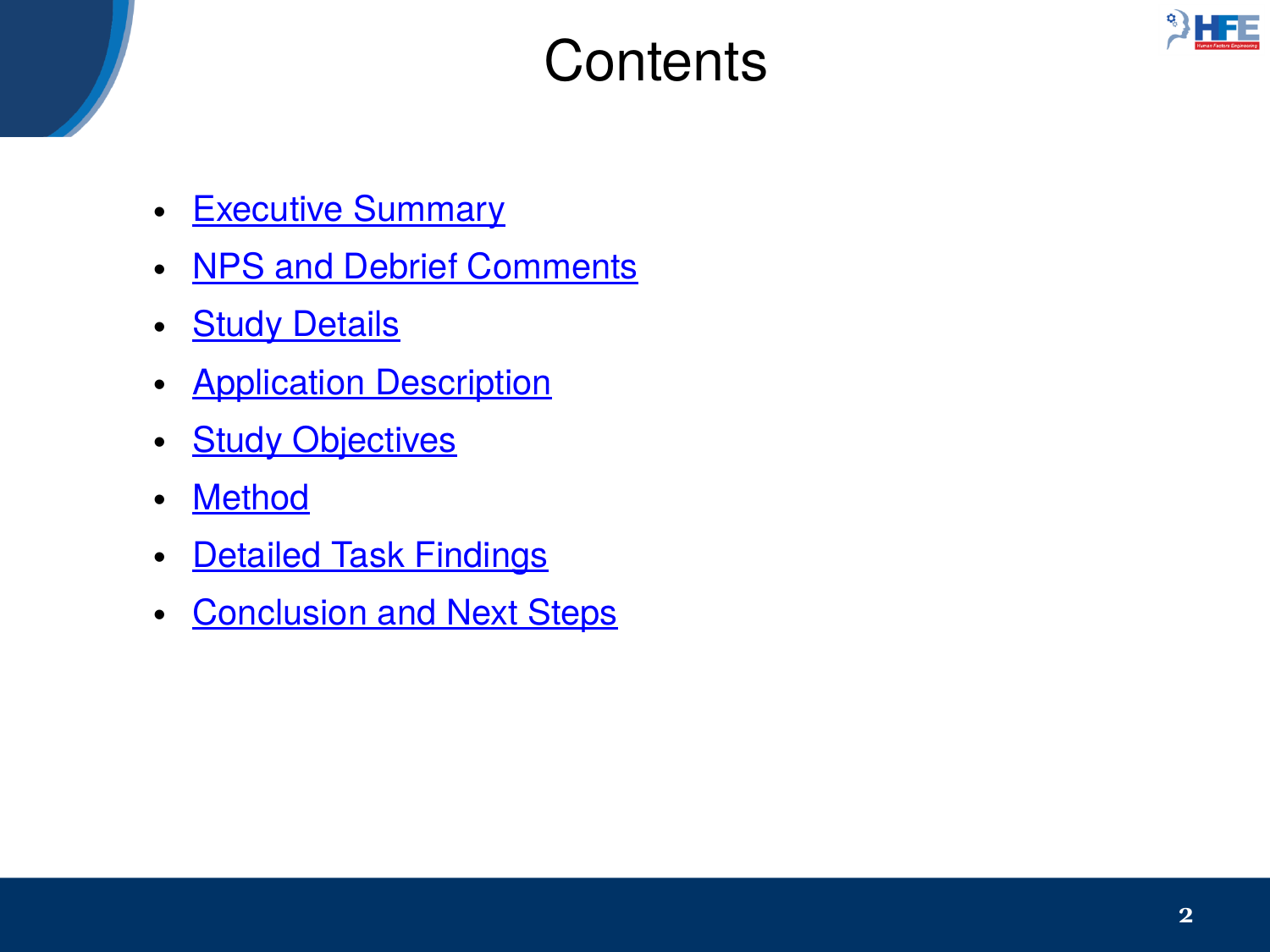

# Contents
Executive Summary
NPS and Debrief Comments
Study Details
Application Description
Study Objectives
Method
Detailed Task Findings
Conclusion and Next Steps

2